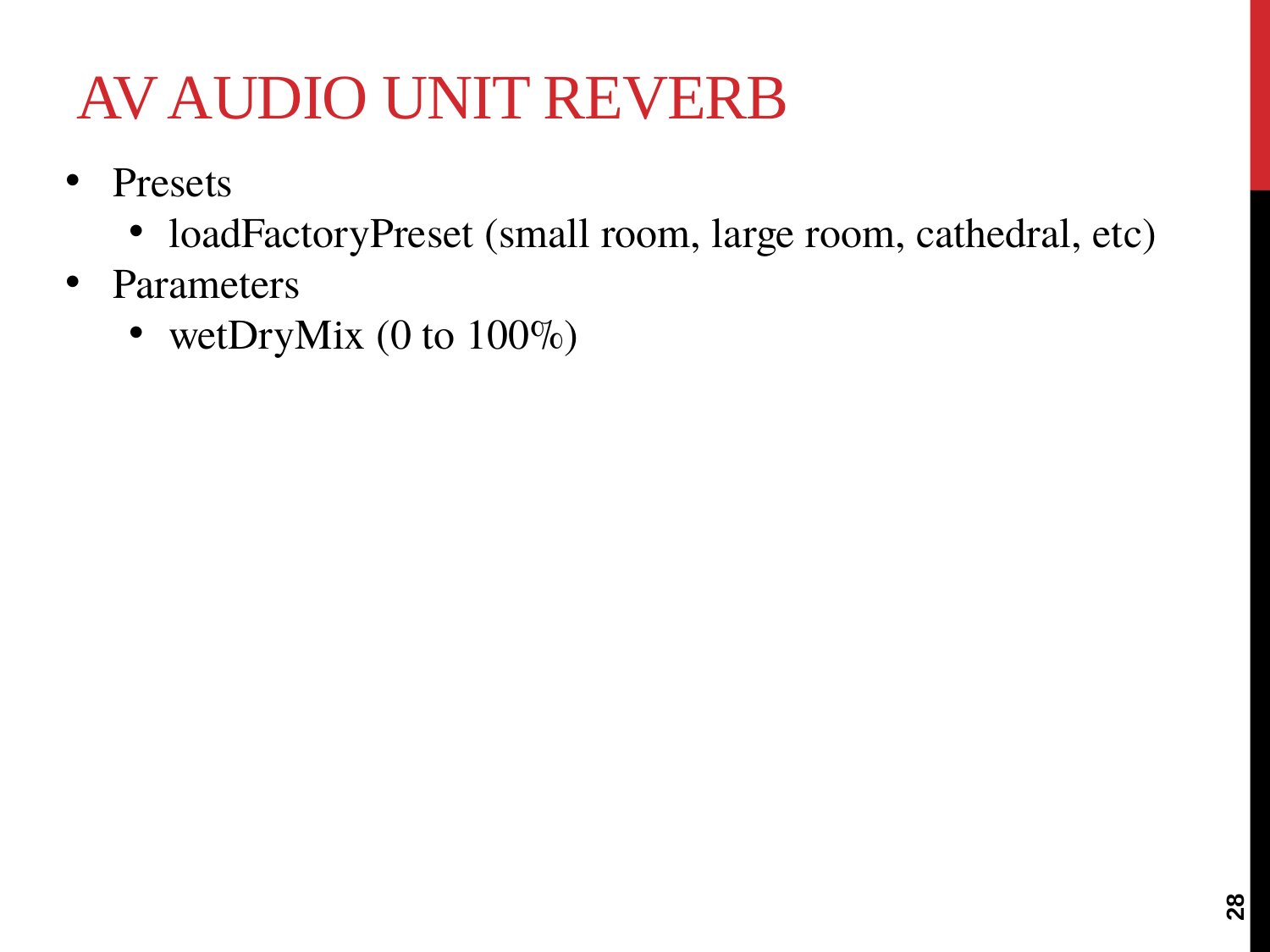

# AV Audio Unit Reverb
Presets
loadFactoryPreset (small room, large room, cathedral, etc)
Parameters
wetDryMix (0 to 100%)
28